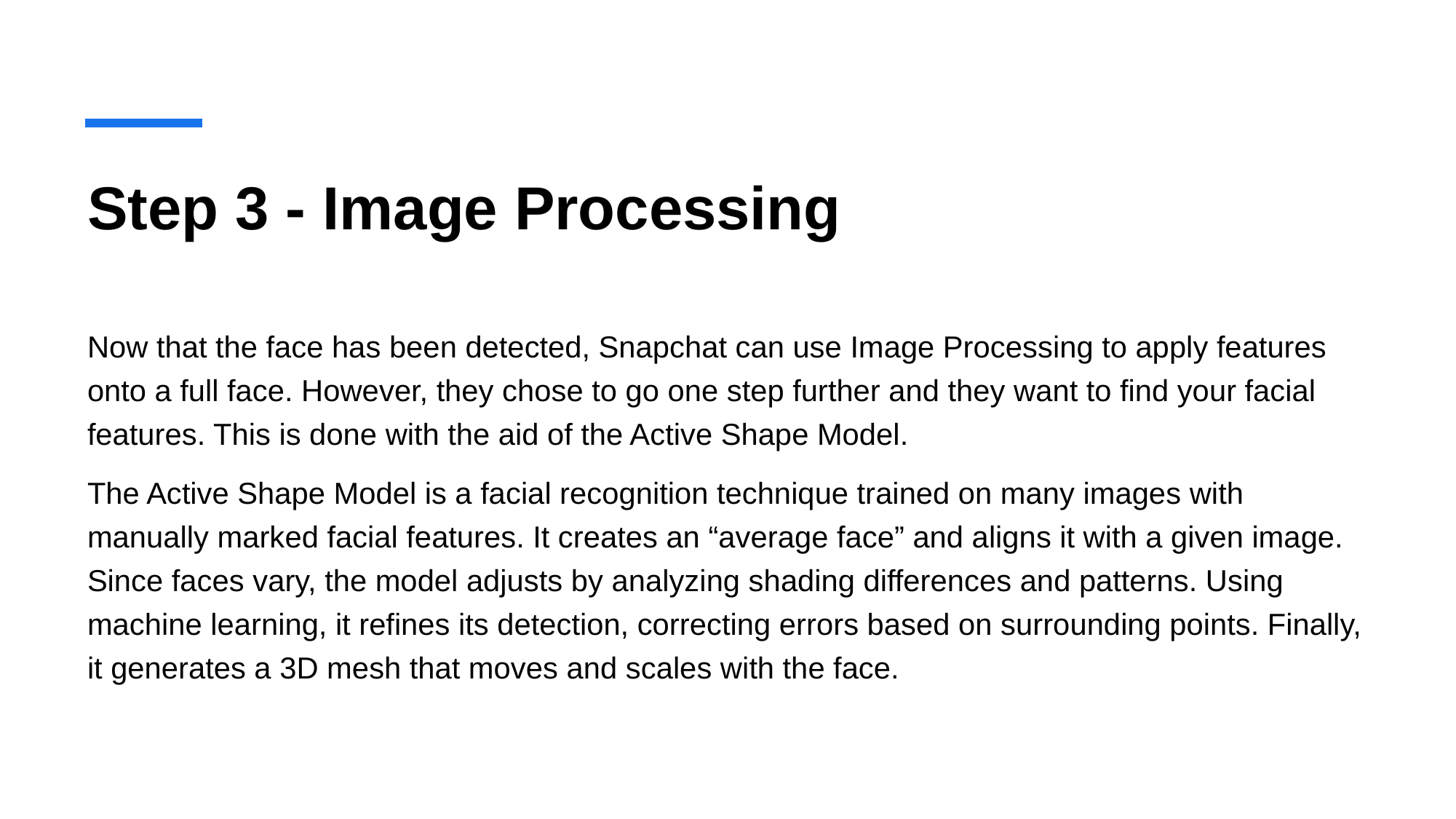

# Step 3 - Image Processing
Now that the face has been detected, Snapchat can use Image Processing to apply features onto a full face. However, they chose to go one step further and they want to find your facial features. This is done with the aid of the Active Shape Model.
The Active Shape Model is a facial recognition technique trained on many images with manually marked facial features. It creates an “average face” and aligns it with a given image. Since faces vary, the model adjusts by analyzing shading differences and patterns. Using machine learning, it refines its detection, correcting errors based on surrounding points. Finally, it generates a 3D mesh that moves and scales with the face.